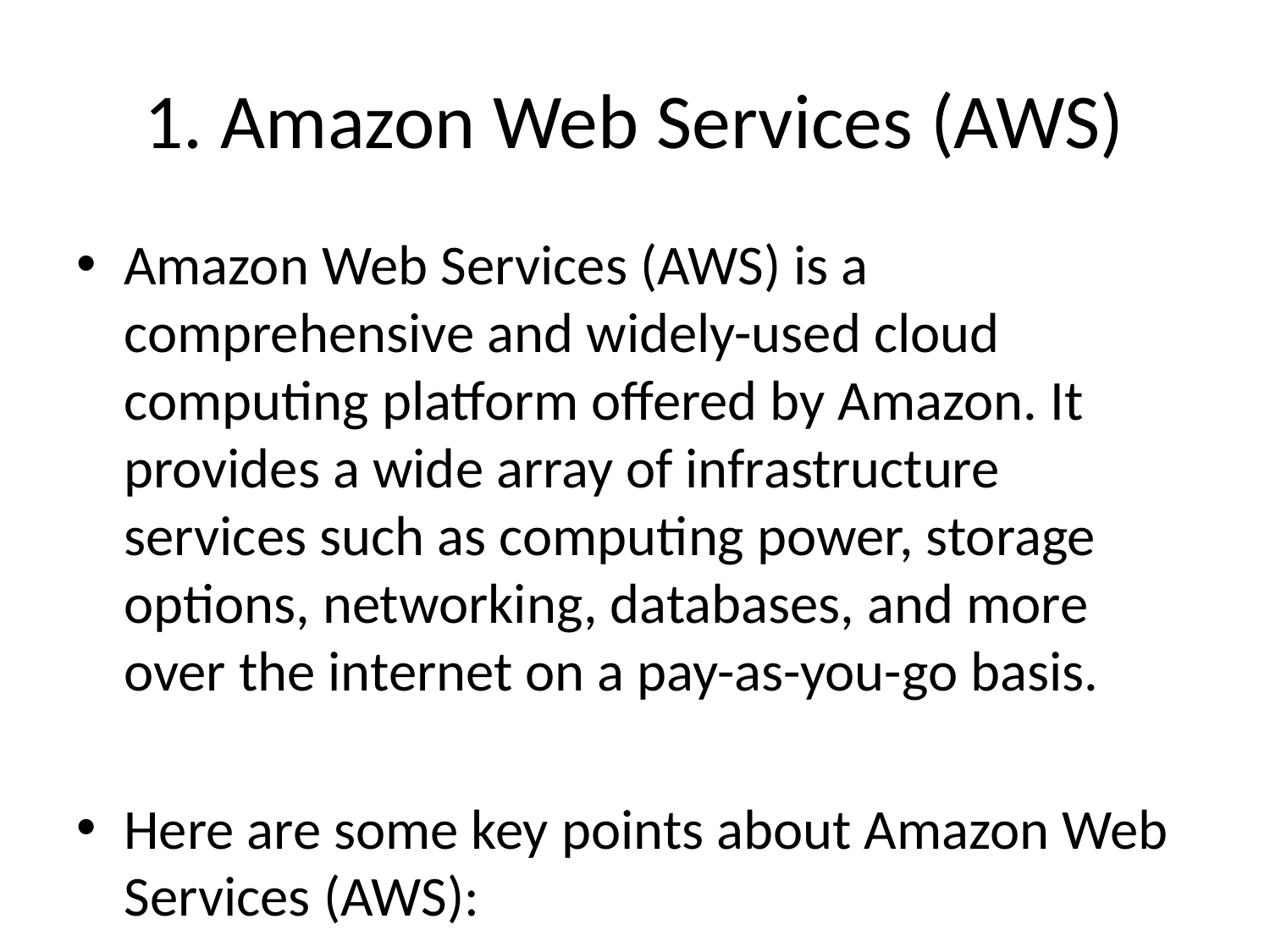

# 1. Amazon Web Services (AWS)
Amazon Web Services (AWS) is a comprehensive and widely-used cloud computing platform offered by Amazon. It provides a wide array of infrastructure services such as computing power, storage options, networking, databases, and more over the internet on a pay-as-you-go basis.

Here are some key points about Amazon Web Services (AWS):

1. **Services Offered**: AWS offers a vast range of services including computing power with services like Amazon Elastic Compute Cloud (EC2), storage with Amazon Simple Storage Service (S3), databases with Amazon RDS, networking with Amazon Virtual Private Cloud (VPC), and many more.

2. **Global Infrastructure**: AWS has a global presence with data centers located in multiple regions around the world. This allows users to deploy their applications and services in close proximity to their target audience for improved performance.

3. **Scalability**: AWS offers scalable solutions that allow users to quickly scale up or down based on demand. This elasticity is one of the key features that make AWS popular among businesses of all sizes.

4. **Security**: Security is a top priority for AWS, and they provide a wide range of security tools and features to help users secure their data and applications. This includes network security, data encryption, access controls, and compliance certifications.

5. **Cost-Effective**: AWS follows a pay-as-you-go pricing model, which means users only pay for the resources they use. This makes it cost-effective for businesses as they don't have to invest in expensive infrastructure upfront.

6. **Community and Support**: AWS has a large community of users and developers, with a wealth of resources available for learning and troubleshooting. AWS also provides various levels of customer support depending on the user's needs.

Overall, AWS is a powerful and versatile cloud computing platform that has revolutionized the IT industry by providing businesses with the tools and infrastructure they need to innovate and grow rapidly in a cost-effective manner.